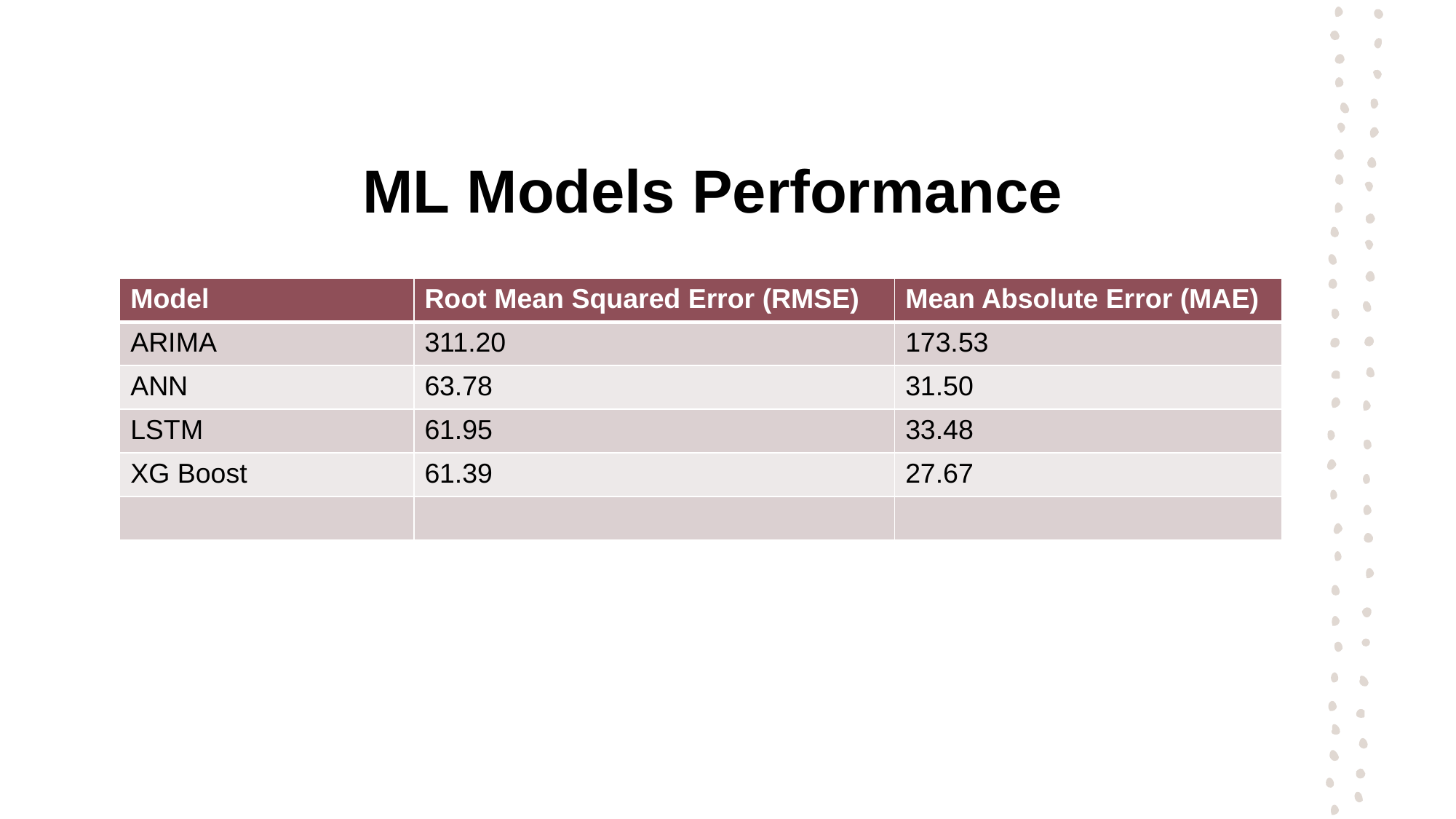

ML Models Performance
| Model | Root Mean Squared Error (RMSE) | Mean Absolute Error (MAE) |
| --- | --- | --- |
| ARIMA | 311.20 | 173.53 |
| ANN | 63.78 | 31.50 |
| LSTM | 61.95 | 33.48 |
| XG Boost | 61.39 | 27.67 |
|  |  |  |